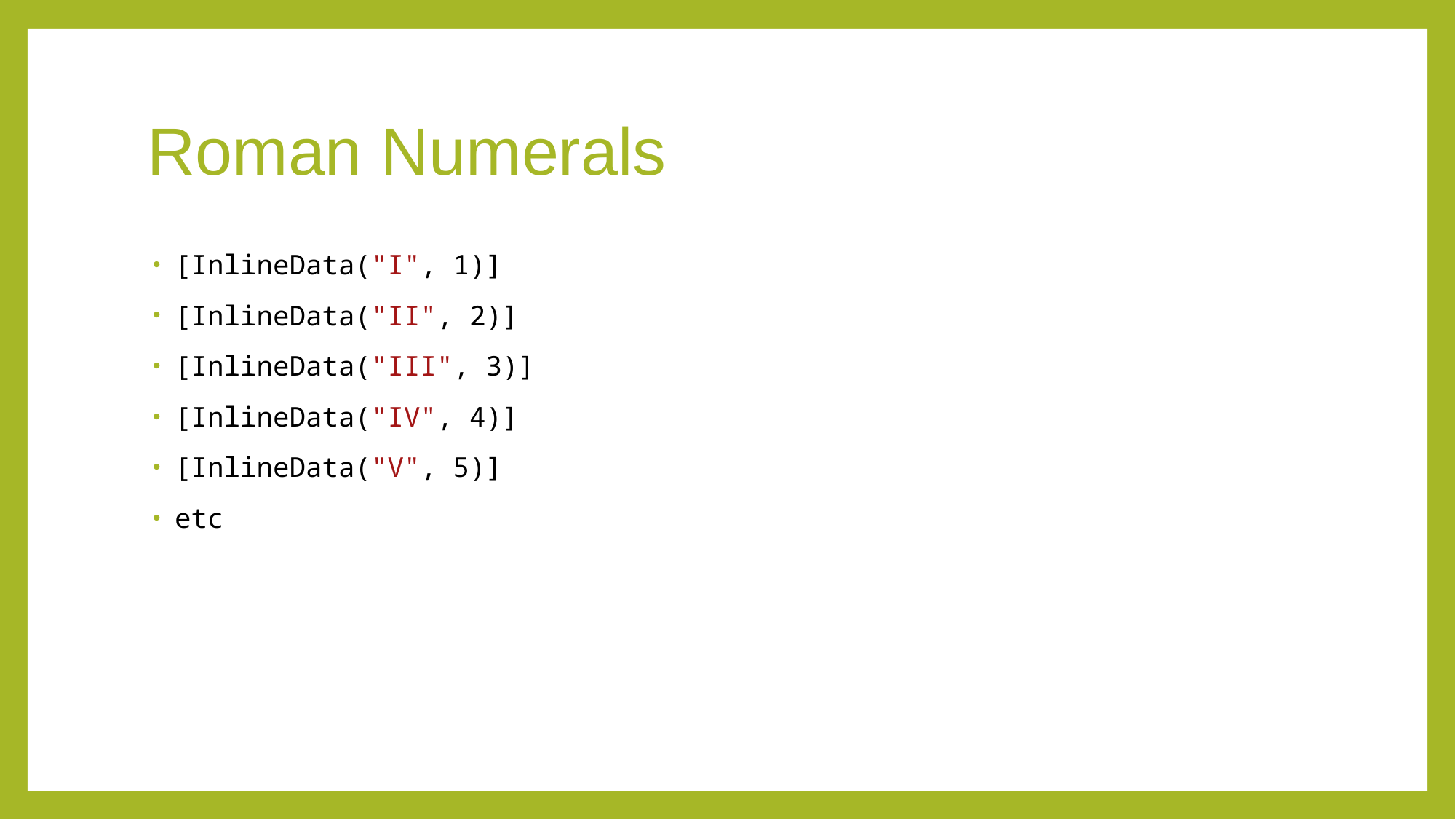

# Roman Numerals
[InlineData("I", 1)]
[InlineData("II", 2)]
[InlineData("III", 3)]
[InlineData("IV", 4)]
[InlineData("V", 5)]
etc